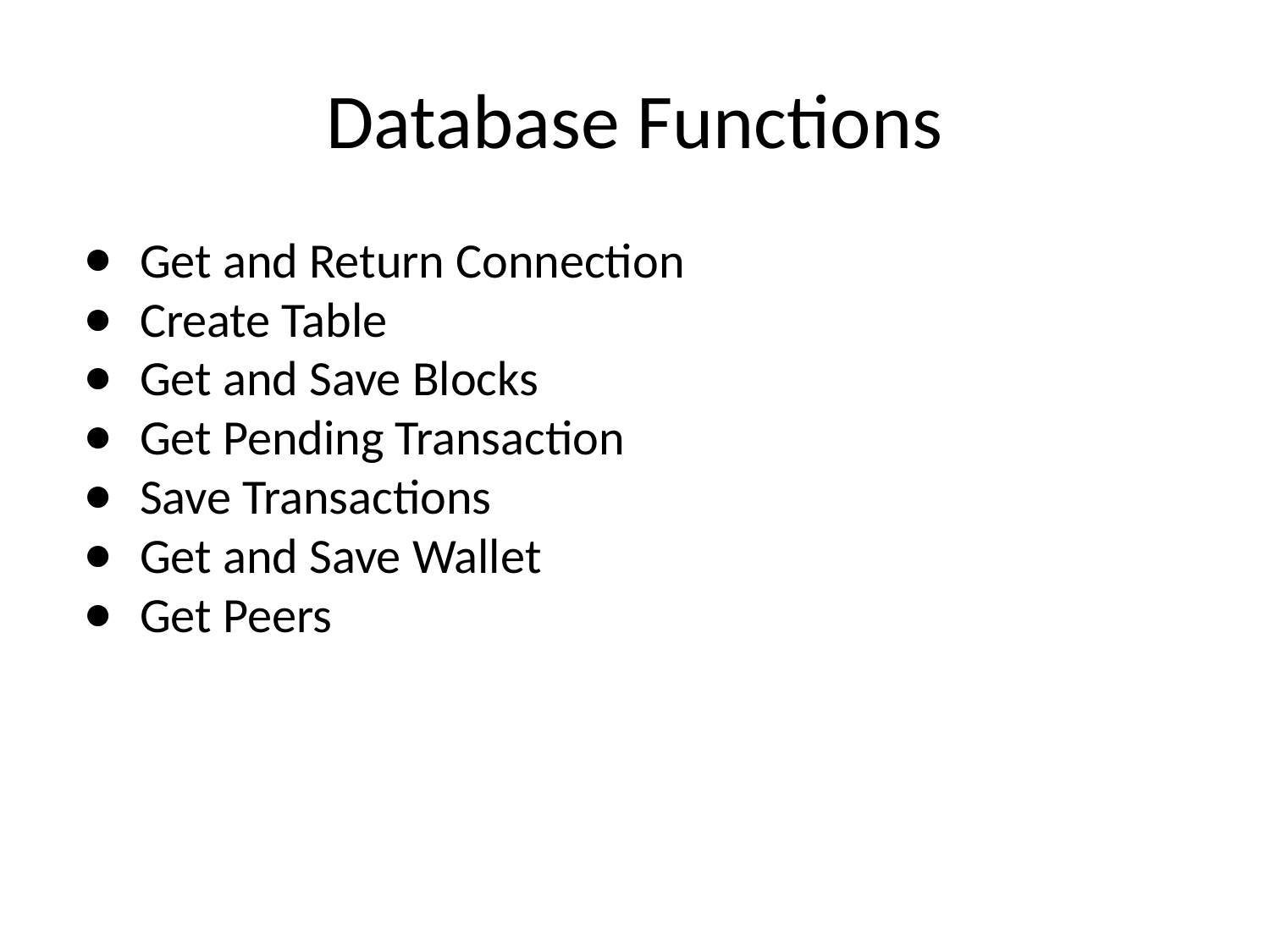

# Database Functions
Get and Return Connection
Create Table
Get and Save Blocks
Get Pending Transaction
Save Transactions
Get and Save Wallet
Get Peers